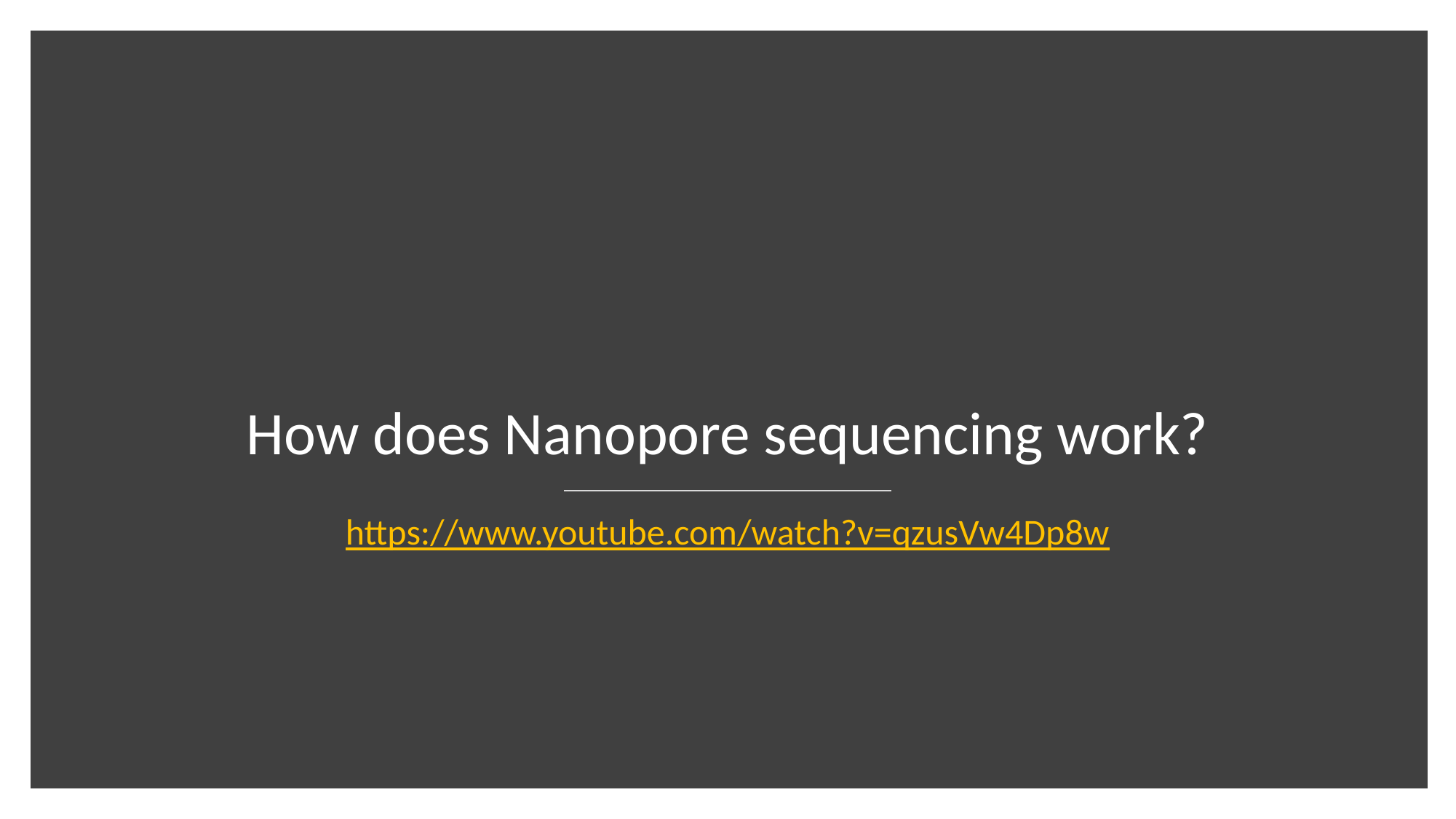

# How does Nanopore sequencing work?
https://www.youtube.com/watch?v=qzusVw4Dp8w